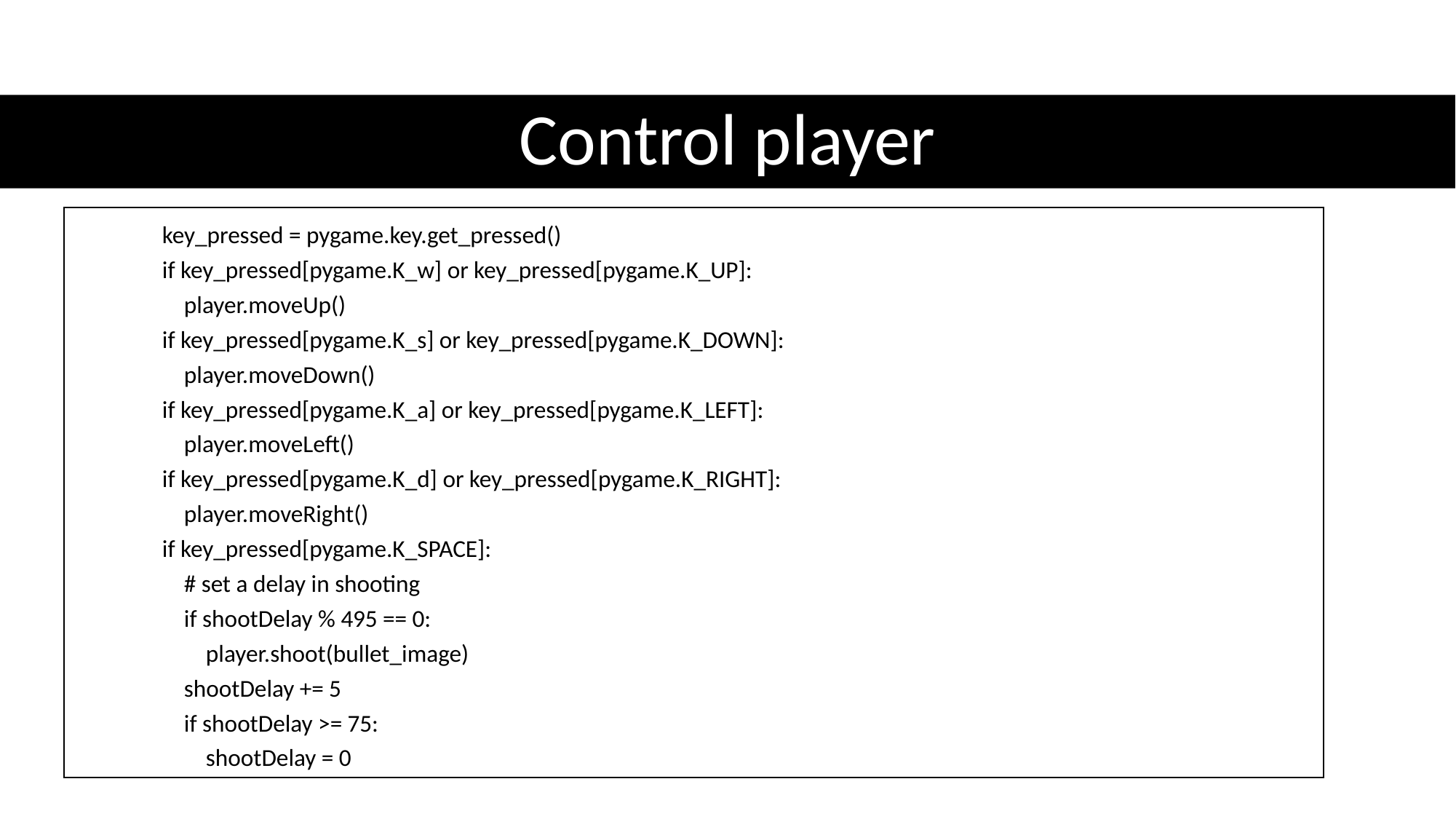

# Control player
                key_pressed = pygame.key.get_pressed()
                if key_pressed[pygame.K_w] or key_pressed[pygame.K_UP]:
                    player.moveUp()
                if key_pressed[pygame.K_s] or key_pressed[pygame.K_DOWN]:
                    player.moveDown()
                if key_pressed[pygame.K_a] or key_pressed[pygame.K_LEFT]:
                    player.moveLeft()
                if key_pressed[pygame.K_d] or key_pressed[pygame.K_RIGHT]:
                    player.moveRight()
                if key_pressed[pygame.K_SPACE]:
                    # set a delay in shooting
                    if shootDelay % 495 == 0:
                        player.shoot(bullet_image)
                    shootDelay += 5
                    if shootDelay >= 75:
                        shootDelay = 0